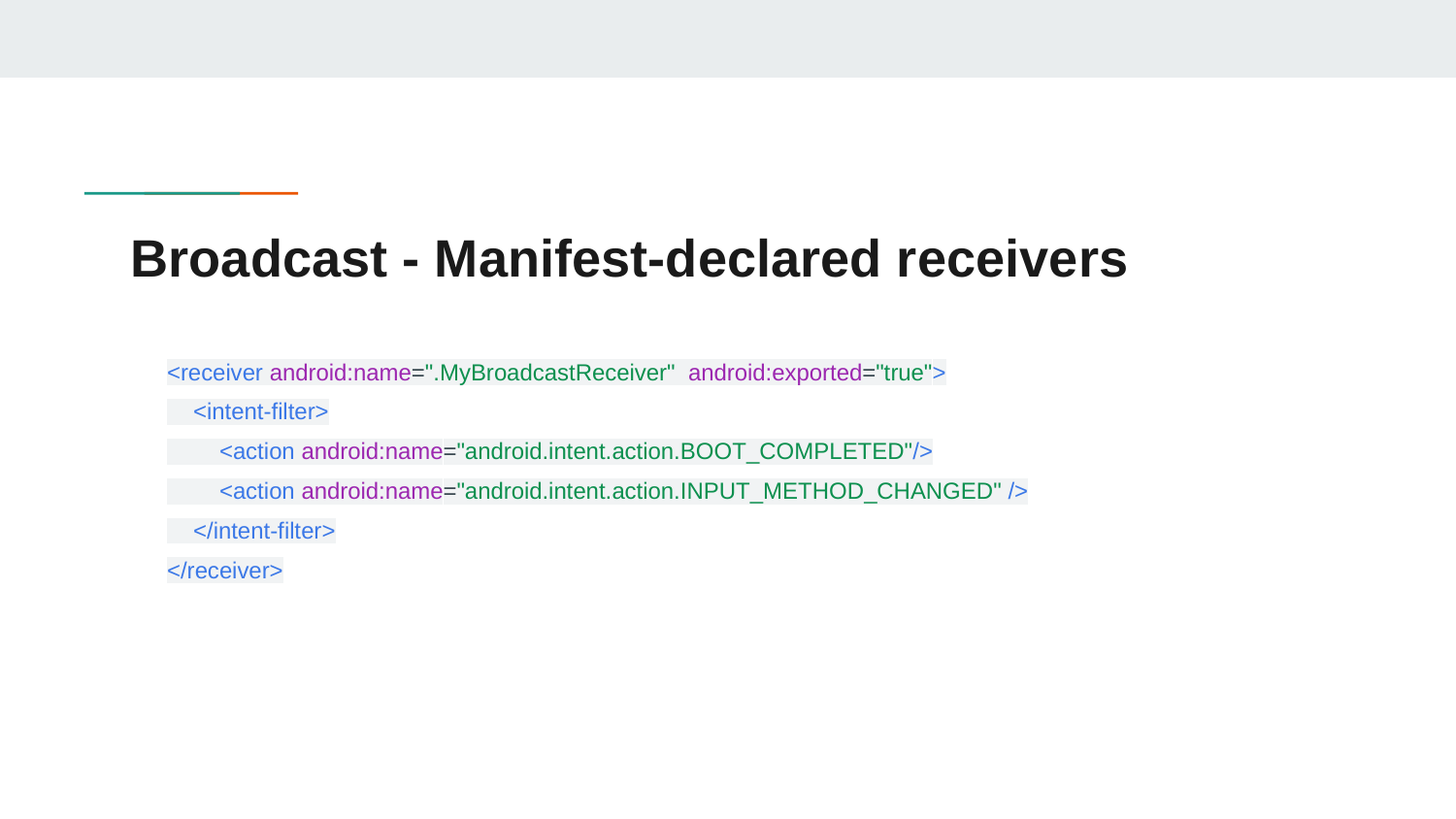

# Broadcast - Manifest-declared receivers
<receiver android:name=".MyBroadcastReceiver"  android:exported="true">
    <intent-filter>
        <action android:name="android.intent.action.BOOT_COMPLETED"/>
        <action android:name="android.intent.action.INPUT_METHOD_CHANGED" />
    </intent-filter>
</receiver>